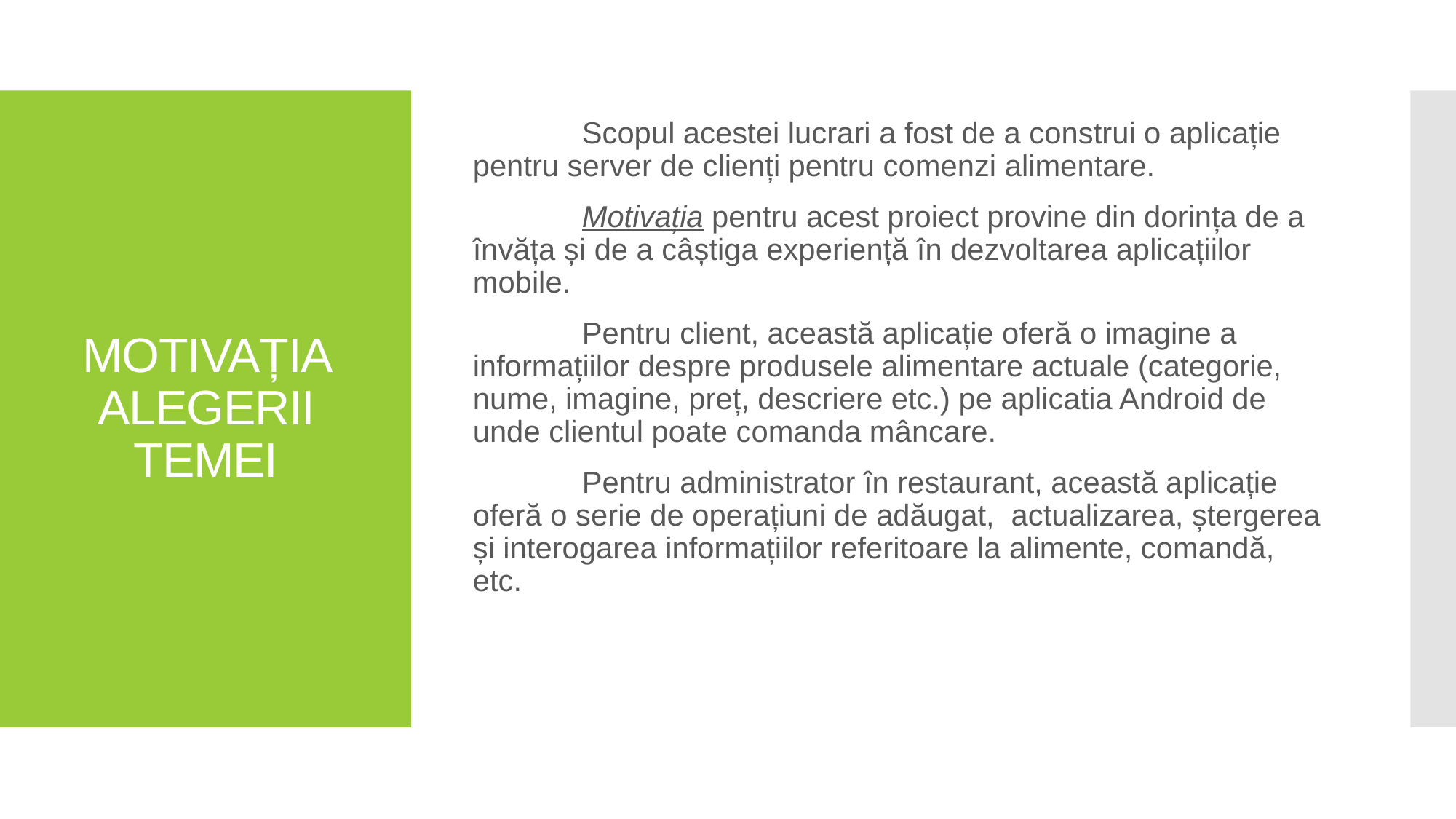

Scopul acestei lucrari a fost de a construi o aplicație pentru server de clienți pentru comenzi alimentare.
	Motivația pentru acest proiect provine din dorința de a învăța și de a câștiga experiență în dezvoltarea aplicațiilor mobile.
	Pentru client, această aplicație oferă o imagine a informațiilor despre produsele alimentare actuale (categorie, nume, imagine, preț, descriere etc.) pe aplicatia Android de unde clientul poate comanda mâncare.
	Pentru administrator în restaurant, această aplicație oferă o serie de operațiuni de adăugat,  actualizarea, ștergerea și interogarea informațiilor referitoare la alimente, comandă, etc.

# MOTIVAȚIA ALEGERII TEMEI